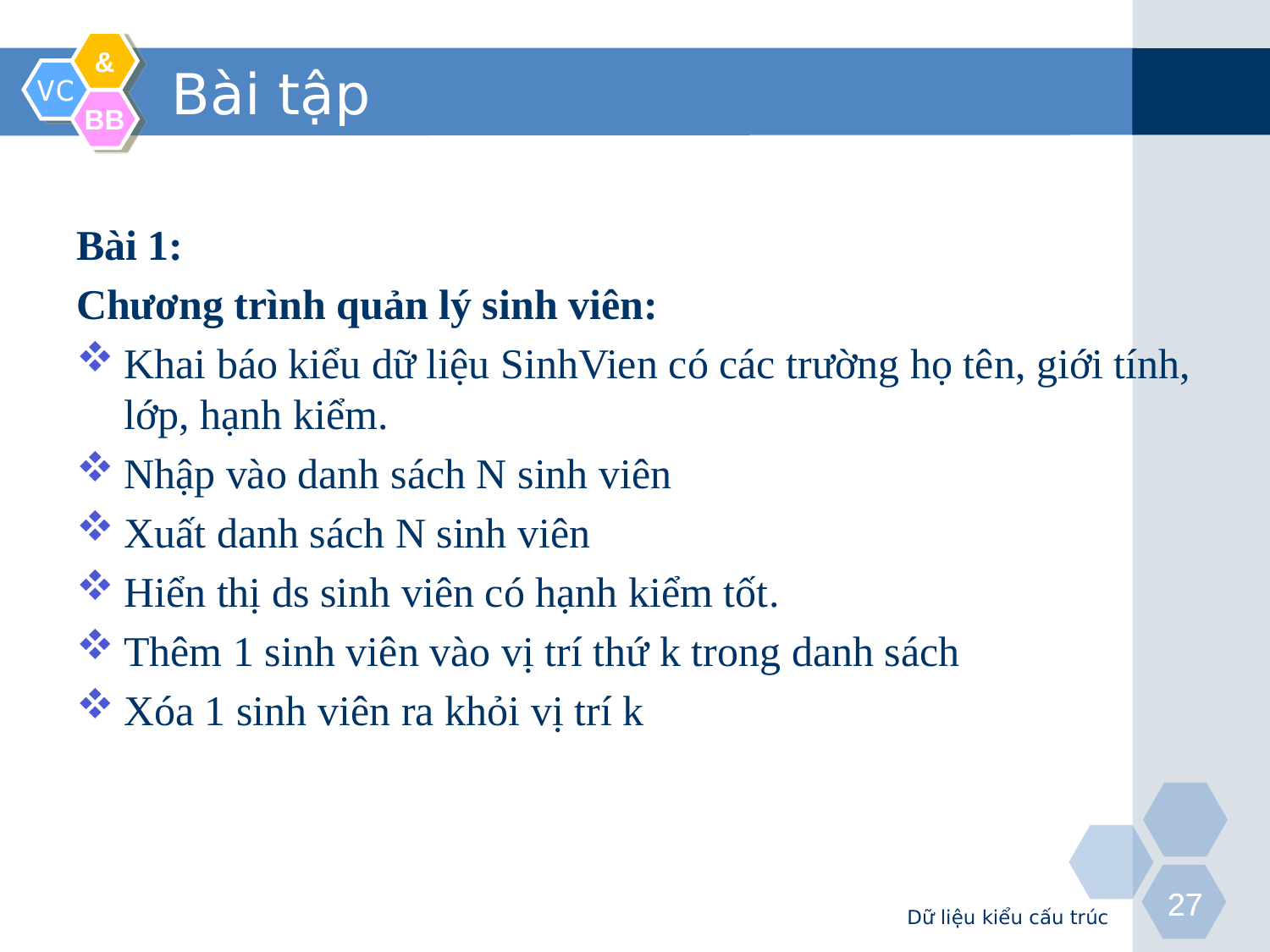

# Bài tập
Bài 1:
Chương trình quản lý sinh viên:
Khai báo kiểu dữ liệu SinhVien có các trường họ tên, giới tính, lớp, hạnh kiểm.
Nhập vào danh sách N sinh viên
Xuất danh sách N sinh viên
Hiển thị ds sinh viên có hạnh kiểm tốt.
Thêm 1 sinh viên vào vị trí thứ k trong danh sách
Xóa 1 sinh viên ra khỏi vị trí k
Dữ liệu kiểu cấu trúc